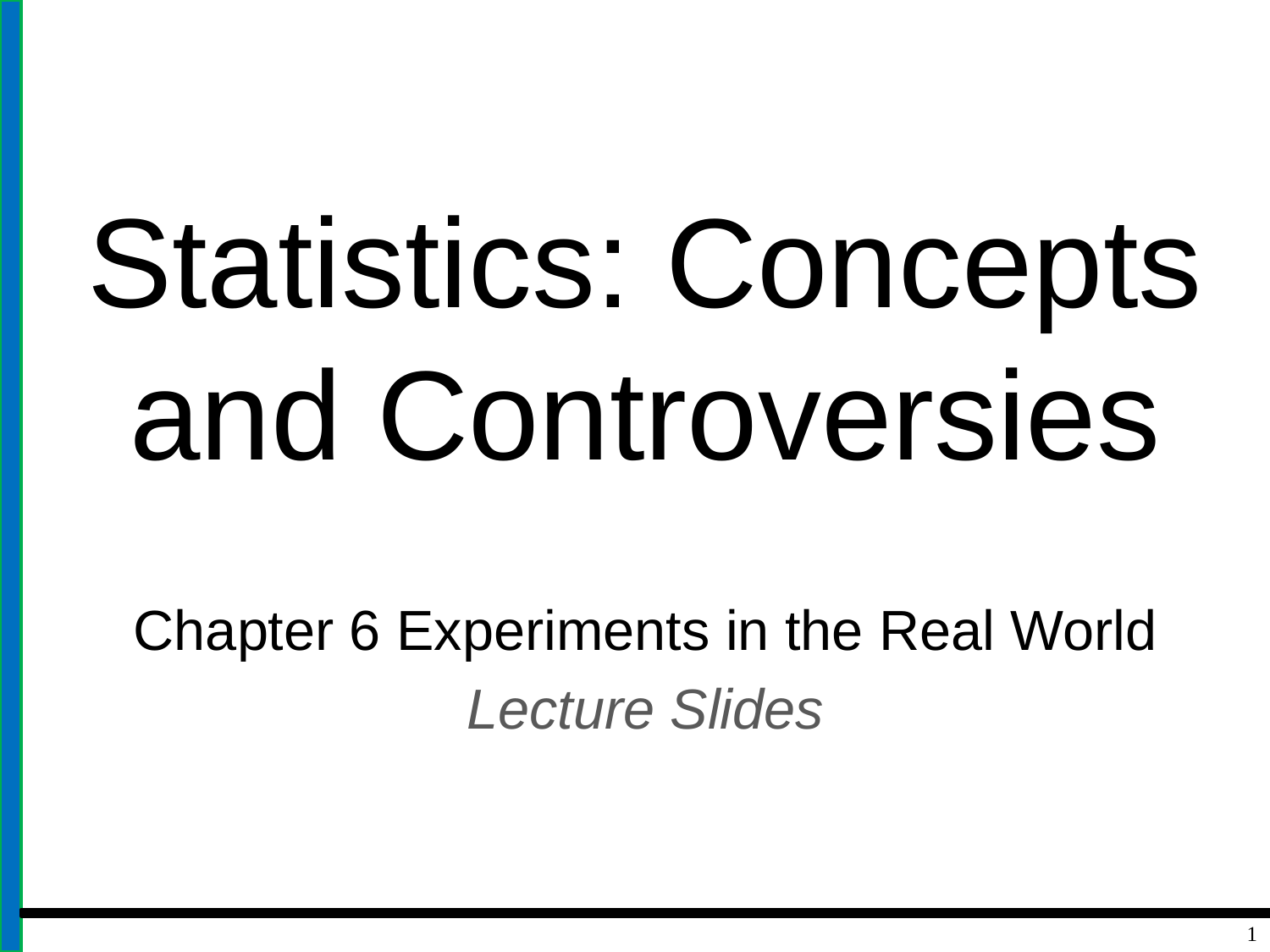

# Statistics: Concepts and Controversies
Chapter 6 Experiments in the Real World
Lecture Slides